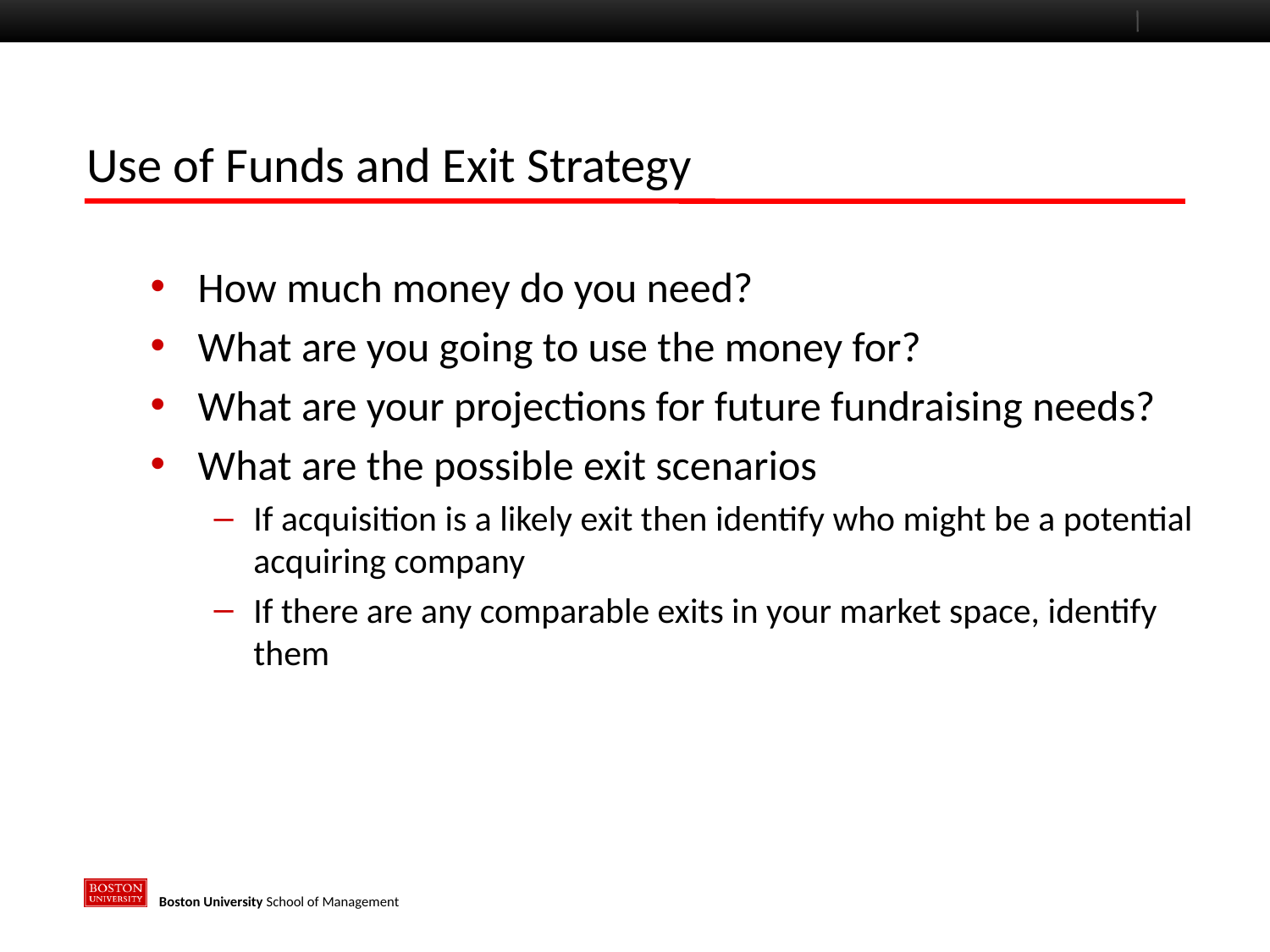

# Use of Funds and Exit Strategy
How much money do you need?
What are you going to use the money for?
What are your projections for future fundraising needs?
What are the possible exit scenarios
If acquisition is a likely exit then identify who might be a potential acquiring company
If there are any comparable exits in your market space, identify them